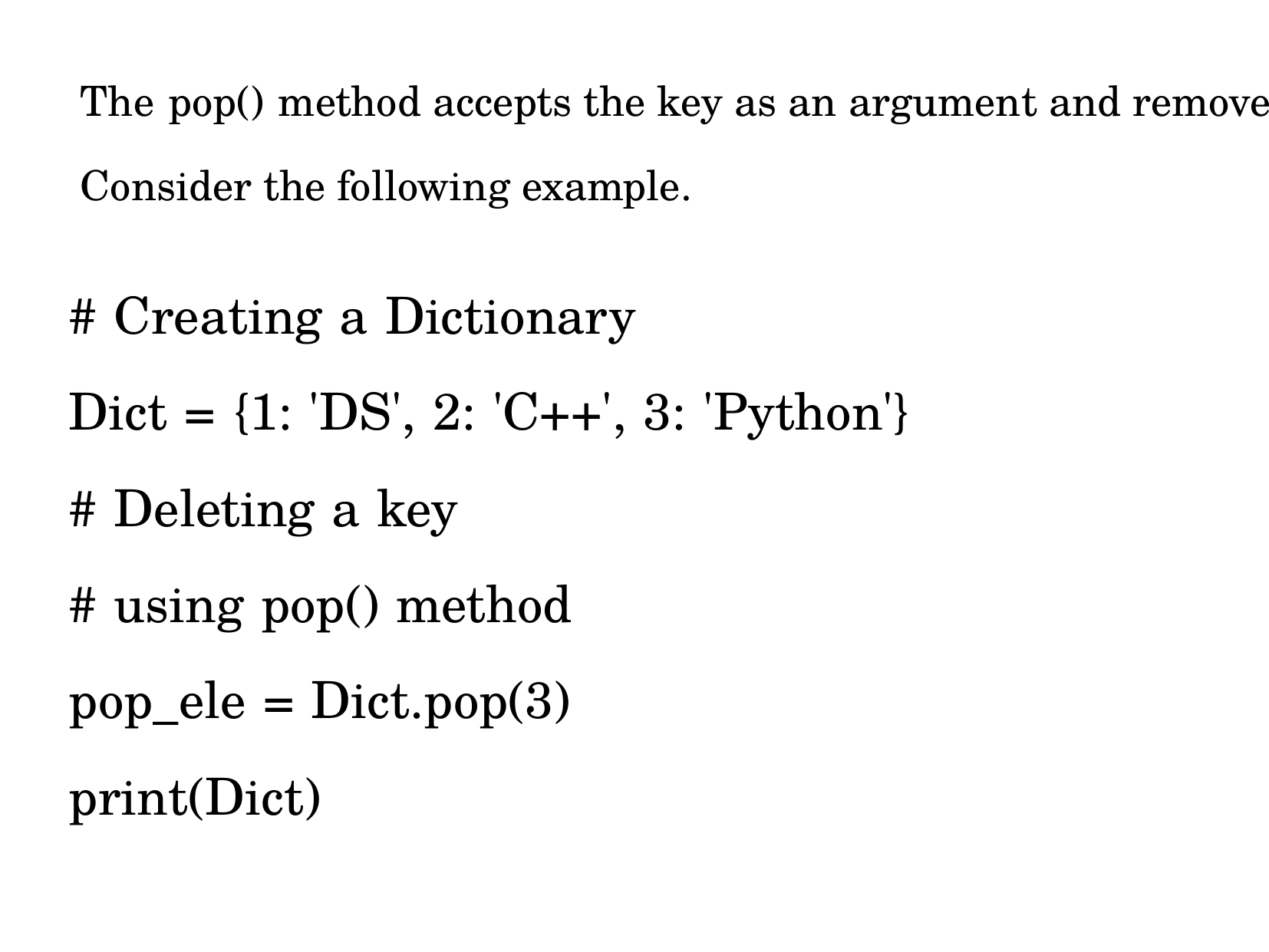

The pop() method accepts the key as an argument and remove the associated value.
Consider the following example.
# Creating a Dictionary
Dict = {1: 'DS', 2: 'C++', 3: 'Python'}
# Deleting a key
# using pop() method
pop_ele = Dict.pop(3)
print(Dict)